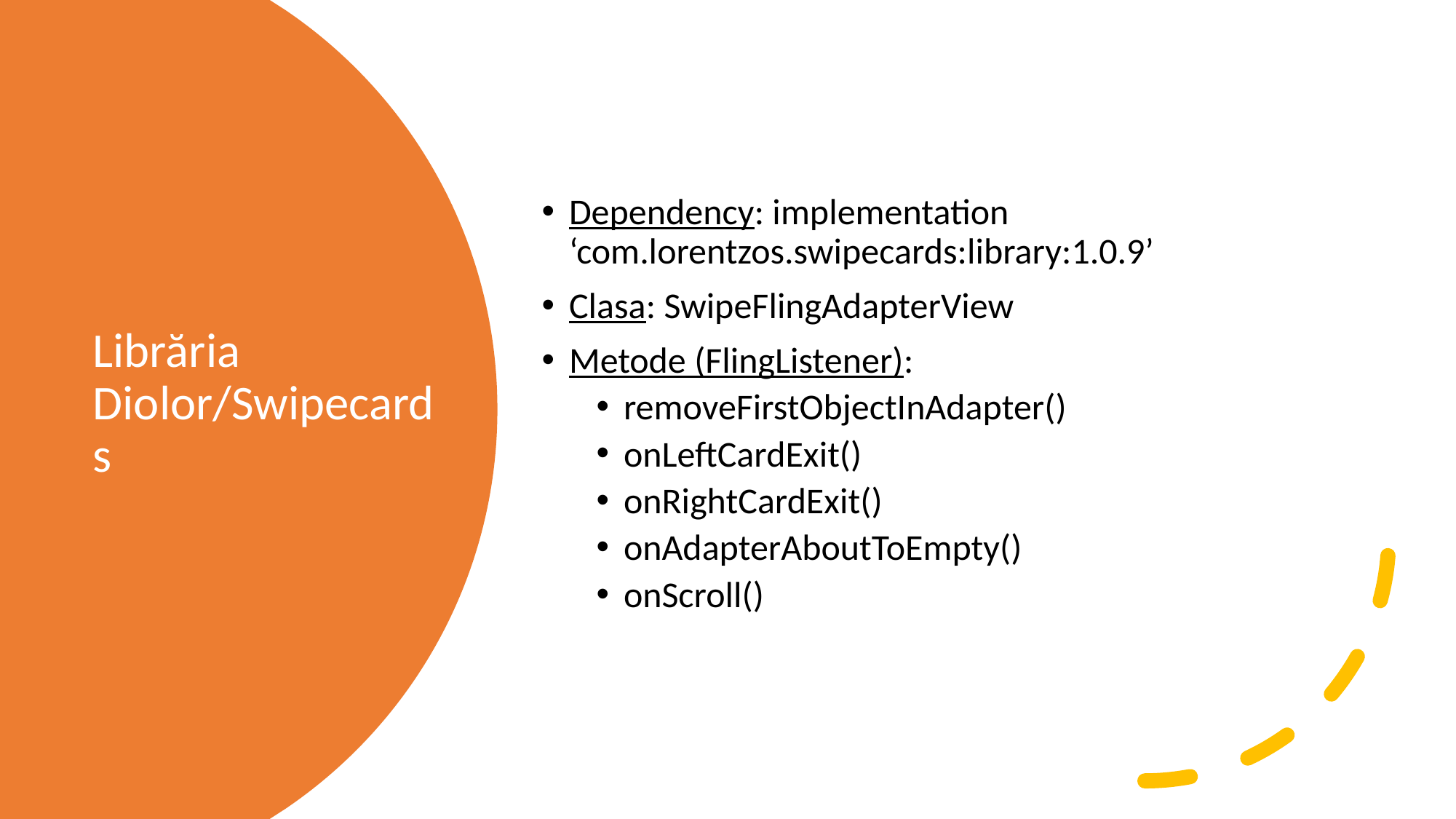

Dependency: implementation ‘com.lorentzos.swipecards:library:1.0.9’
Clasa: SwipeFlingAdapterView
Metode (FlingListener):
removeFirstObjectInAdapter()
onLeftCardExit()
onRightCardExit()
onAdapterAboutToEmpty()
onScroll()
# Librăria Diolor/Swipecards